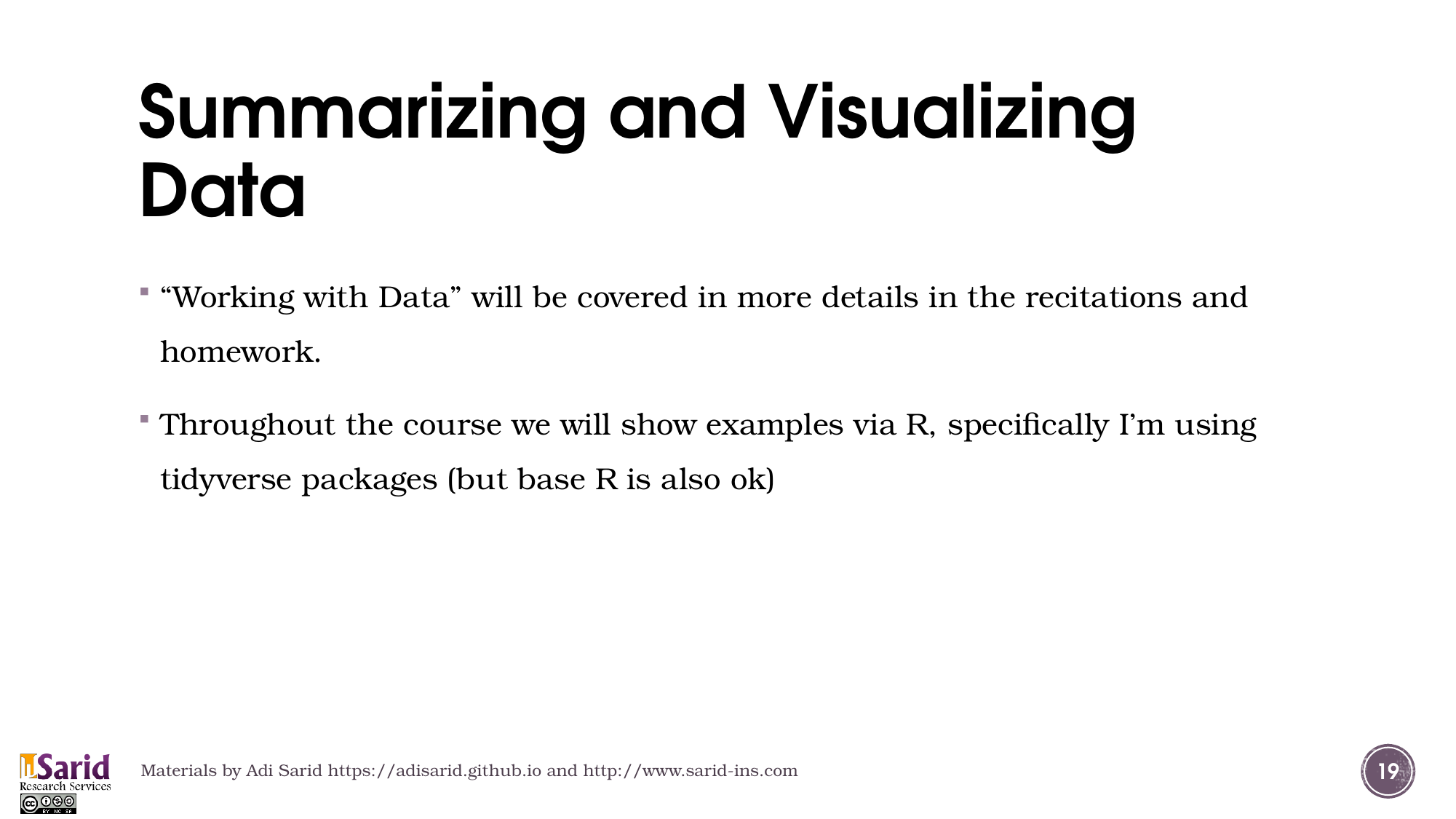

# Summarizing and Visualizing Data
“Working with Data” will be covered in more details in the recitations and homework.
Throughout the course we will show examples via R, specifically I’m using tidyverse packages (but base R is also ok)

Materials by Adi Sarid https://adisarid.github.io and http://www.sarid-ins.com
19